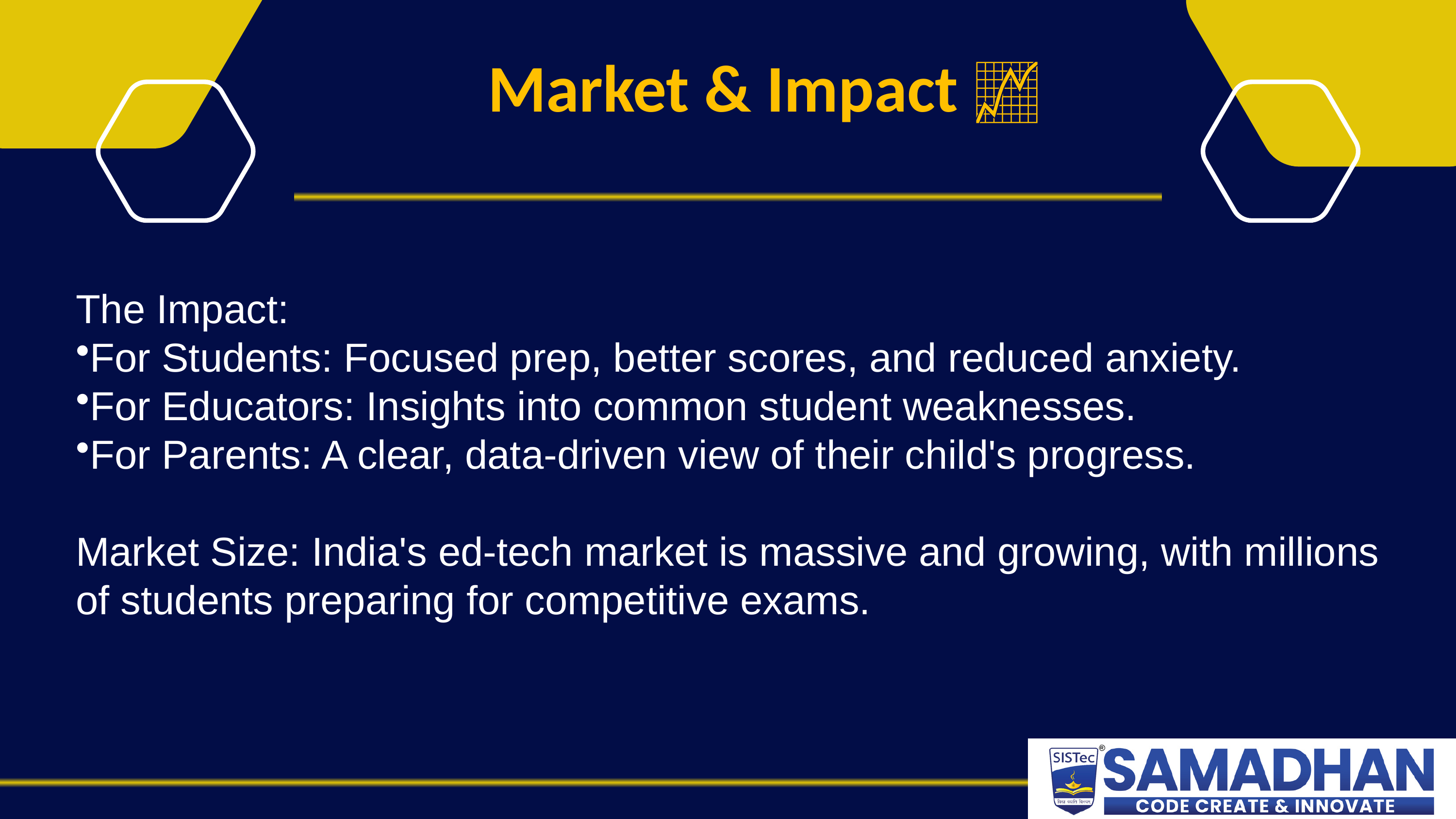

Market & Impact 📈

The Impact:
For Students: Focused prep, better scores, and reduced anxiety.
For Educators: Insights into common student weaknesses.
For Parents: A clear, data-driven view of their child's progress.

Market Size: India's ed-tech market is massive and growing, with millions
of students preparing for competitive exams.